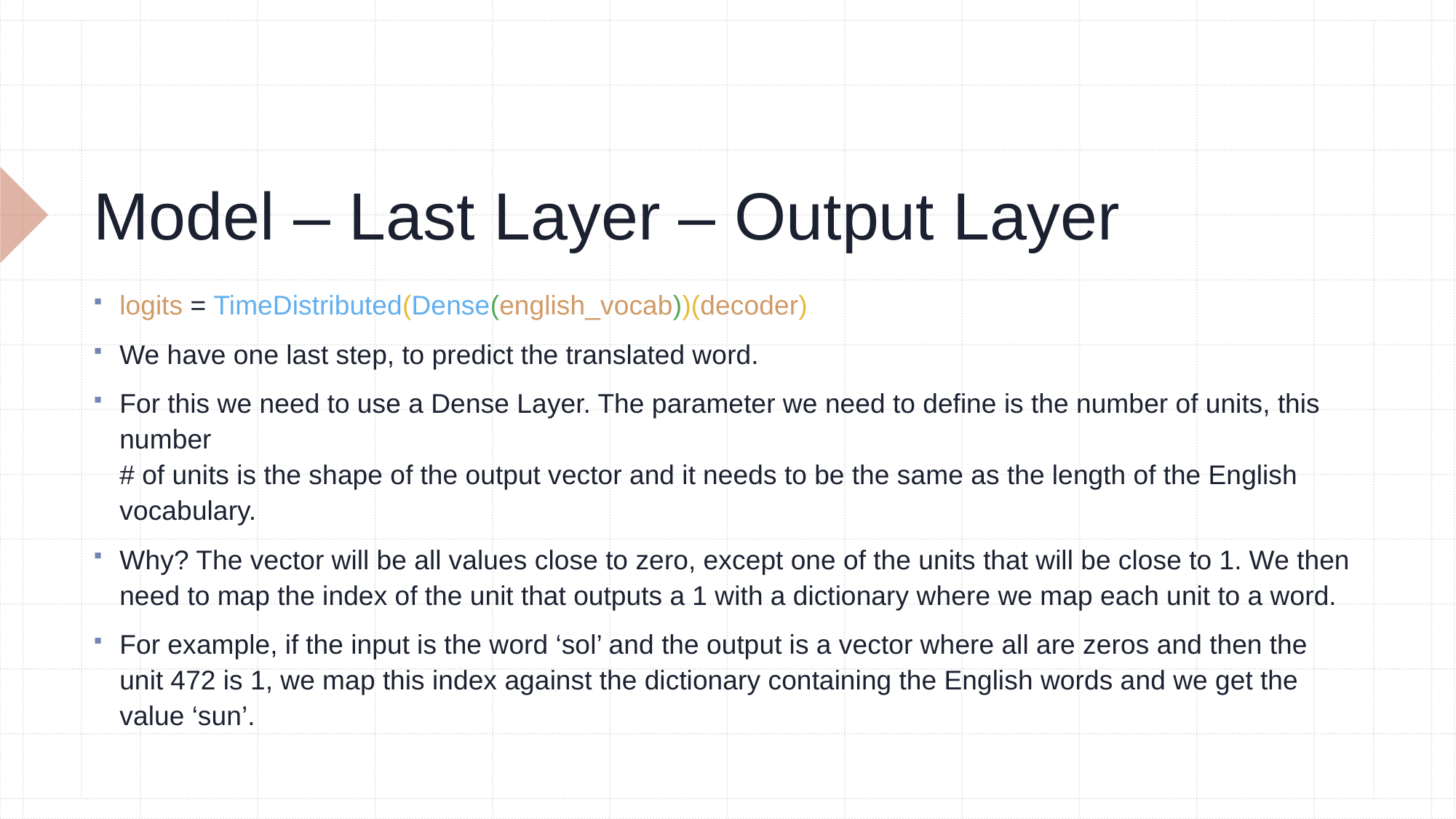

# Model – Last Layer – Output Layer
logits = TimeDistributed(Dense(english_vocab))(decoder)
We have one last step, to predict the translated word.
For this we need to use a Dense Layer. The parameter we need to define is the number of units, this number
# of units is the shape of the output vector and it needs to be the same as the length of the English vocabulary.
Why? The vector will be all values close to zero, except one of the units that will be close to 1. We then need to map the index of the unit that outputs a 1 with a dictionary where we map each unit to a word.
For example, if the input is the word ‘sol’ and the output is a vector where all are zeros and then the unit 472 is 1, we map this index against the dictionary containing the English words and we get the value ‘sun’.